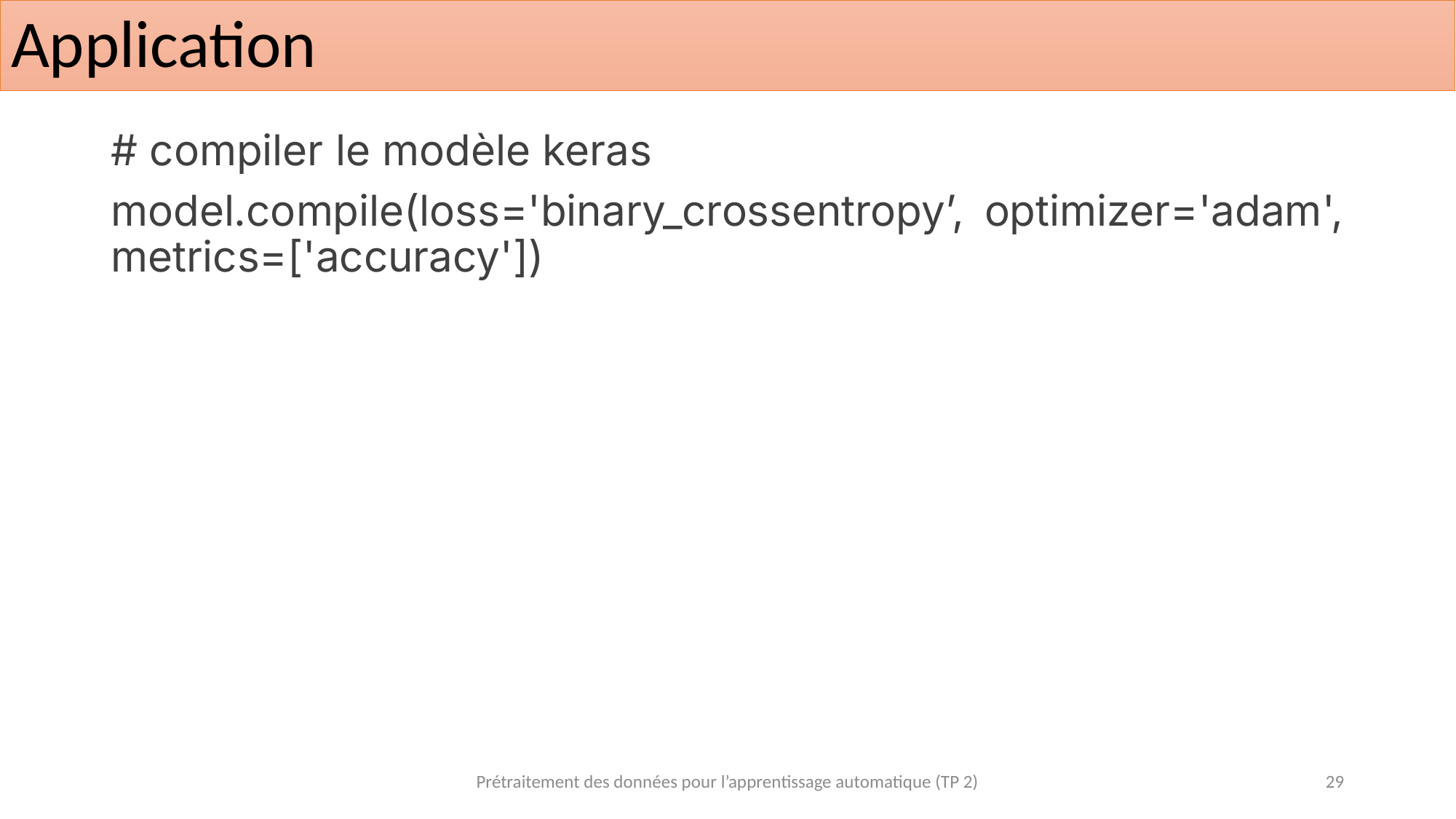

# Application
# compiler le modèle keras
model.compile(loss='binary_crossentropy’, optimizer='adam', metrics=['accuracy'])
Prétraitement des données pour l’apprentissage automatique (TP 2)
29